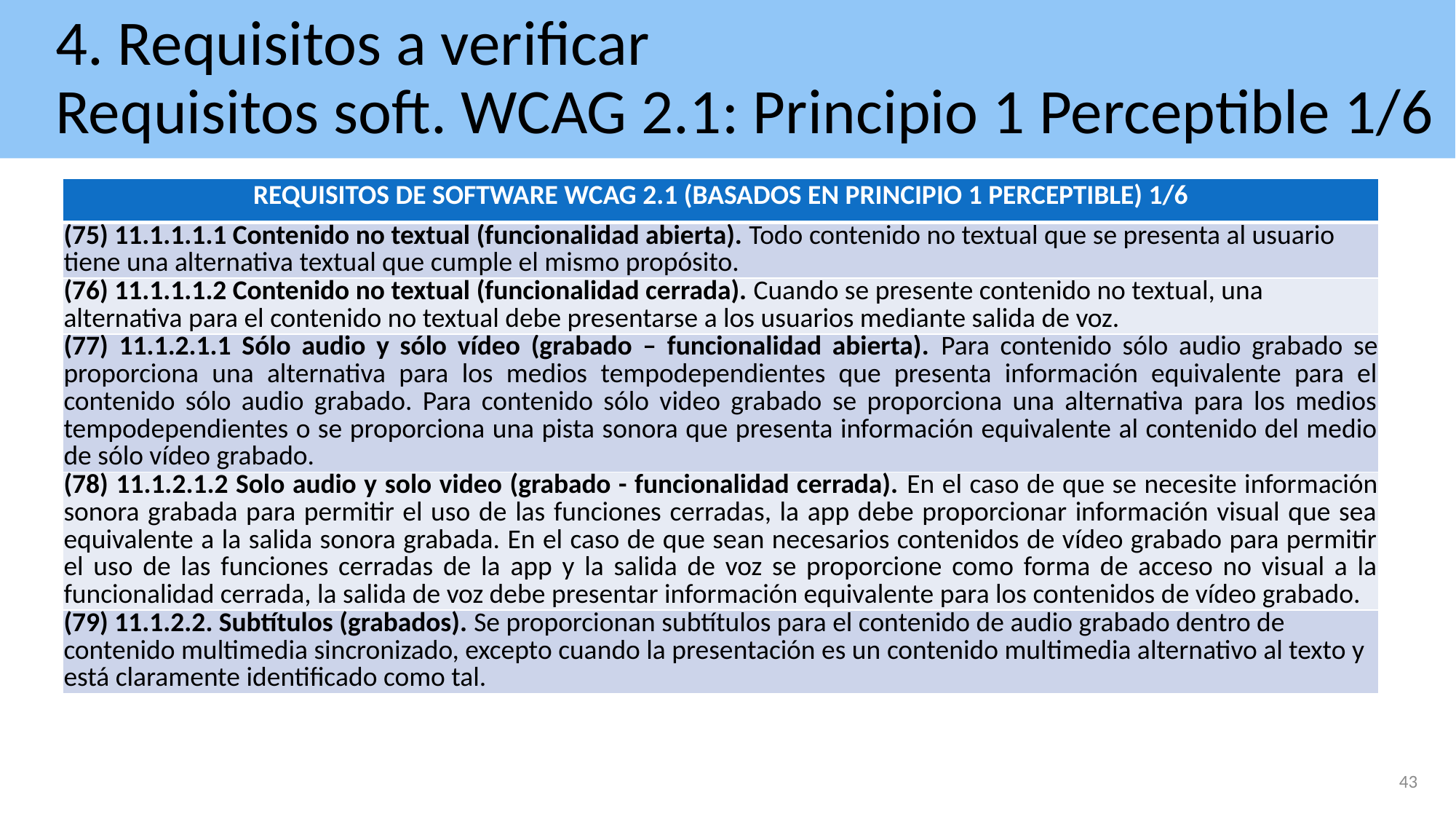

# 4. Requisitos a verificar Requisitos soft. WCAG 2.1: Principio 1 Perceptible 1/6
| REQUISITOS DE SOFTWARE WCAG 2.1 (BASADOS EN PRINCIPIO 1 PERCEPTIBLE) 1/6 |
| --- |
| (75) 11.1.1.1.1 Contenido no textual (funcionalidad abierta). Todo contenido no textual que se presenta al usuario tiene una alternativa textual que cumple el mismo propósito. |
| (76) 11.1.1.1.2 Contenido no textual (funcionalidad cerrada). Cuando se presente contenido no textual, una alternativa para el contenido no textual debe presentarse a los usuarios mediante salida de voz. |
| (77) 11.1.2.1.1 Sólo audio y sólo vídeo (grabado – funcionalidad abierta). Para contenido sólo audio grabado se proporciona una alternativa para los medios tempodependientes que presenta información equivalente para el contenido sólo audio grabado. Para contenido sólo video grabado se proporciona una alternativa para los medios tempodependientes o se proporciona una pista sonora que presenta información equivalente al contenido del medio de sólo vídeo grabado. |
| (78) 11.1.2.1.2 Solo audio y solo video (grabado - funcionalidad cerrada). En el caso de que se necesite información sonora grabada para permitir el uso de las funciones cerradas, la app debe proporcionar información visual que sea equivalente a la salida sonora grabada. En el caso de que sean necesarios contenidos de vídeo grabado para permitir el uso de las funciones cerradas de la app y la salida de voz se proporcione como forma de acceso no visual a la funcionalidad cerrada, la salida de voz debe presentar información equivalente para los contenidos de vídeo grabado. |
| (79) 11.1.2.2. Subtítulos (grabados). Se proporcionan subtítulos para el contenido de audio grabado dentro de contenido multimedia sincronizado, excepto cuando la presentación es un contenido multimedia alternativo al texto y está claramente identificado como tal. |
43